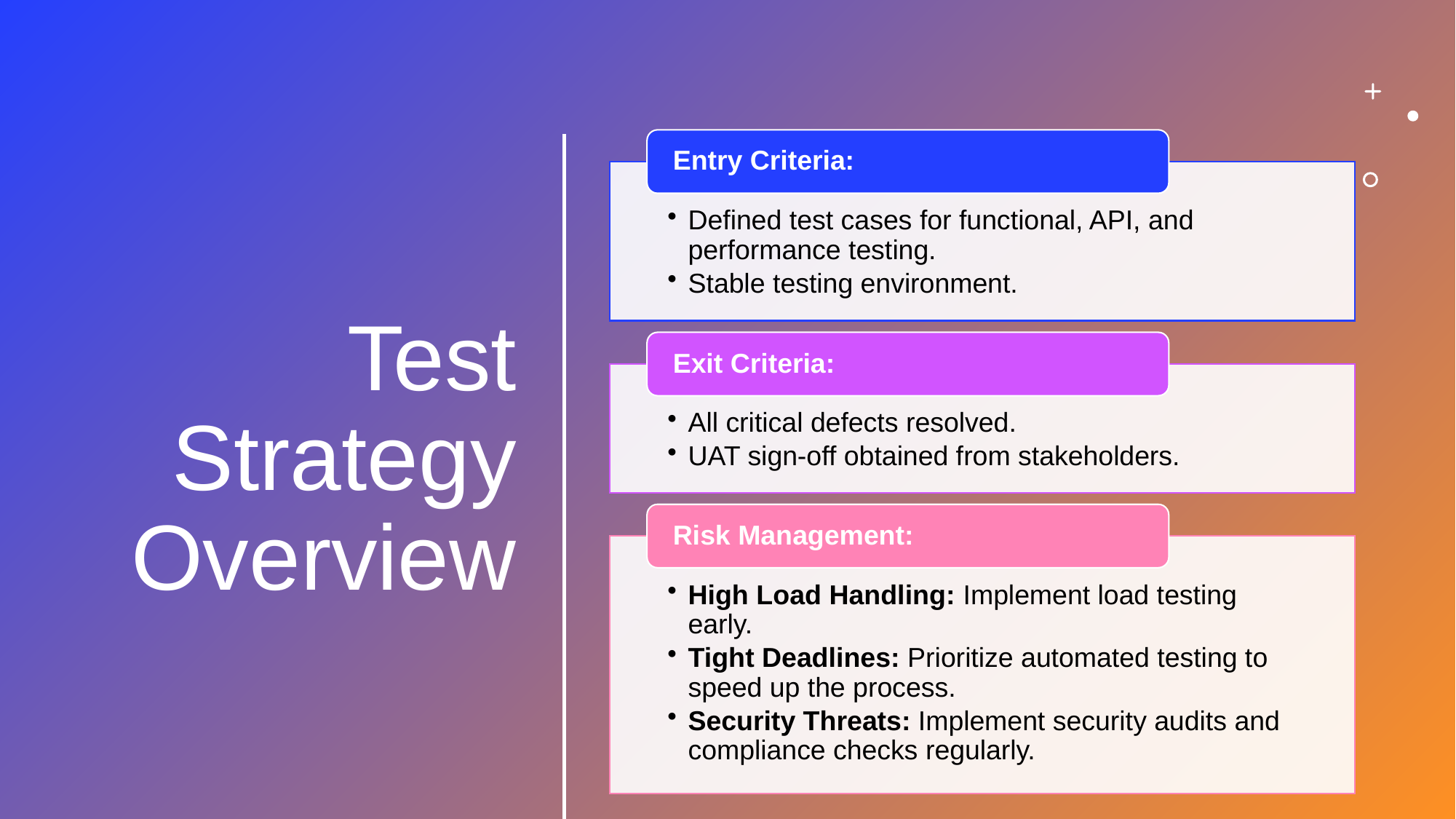

# Test Strategy Overview
Defined test cases for functional, API, and performance testing.
Stable testing environment.
Entry Criteria:
All critical defects resolved.
UAT sign-off obtained from stakeholders.
Exit Criteria:
High Load Handling: Implement load testing early.
Tight Deadlines: Prioritize automated testing to speed up the process.
Security Threats: Implement security audits and compliance checks regularly.
Risk Management: